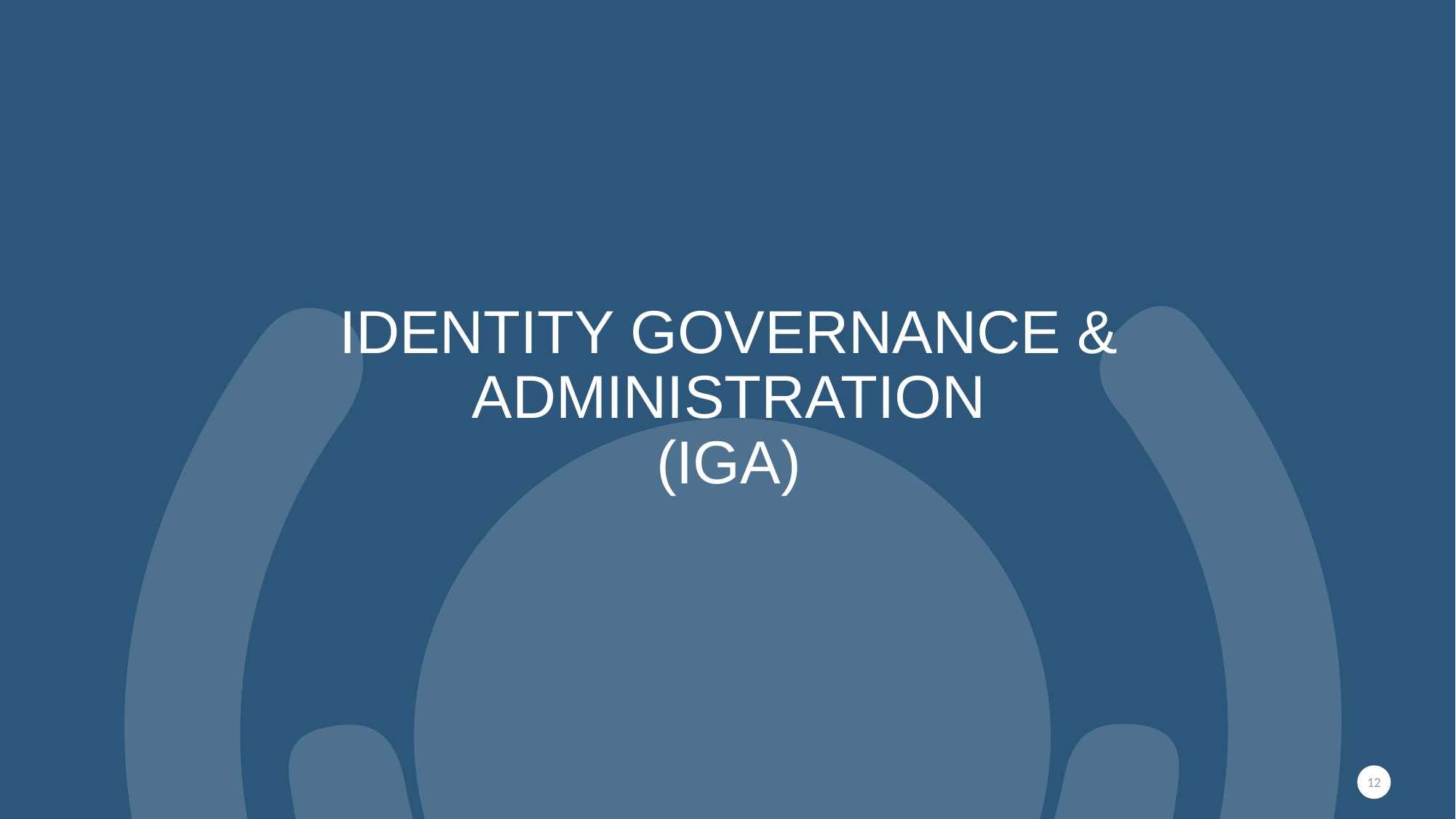

# Identity Governance & Administration (IGA)
12